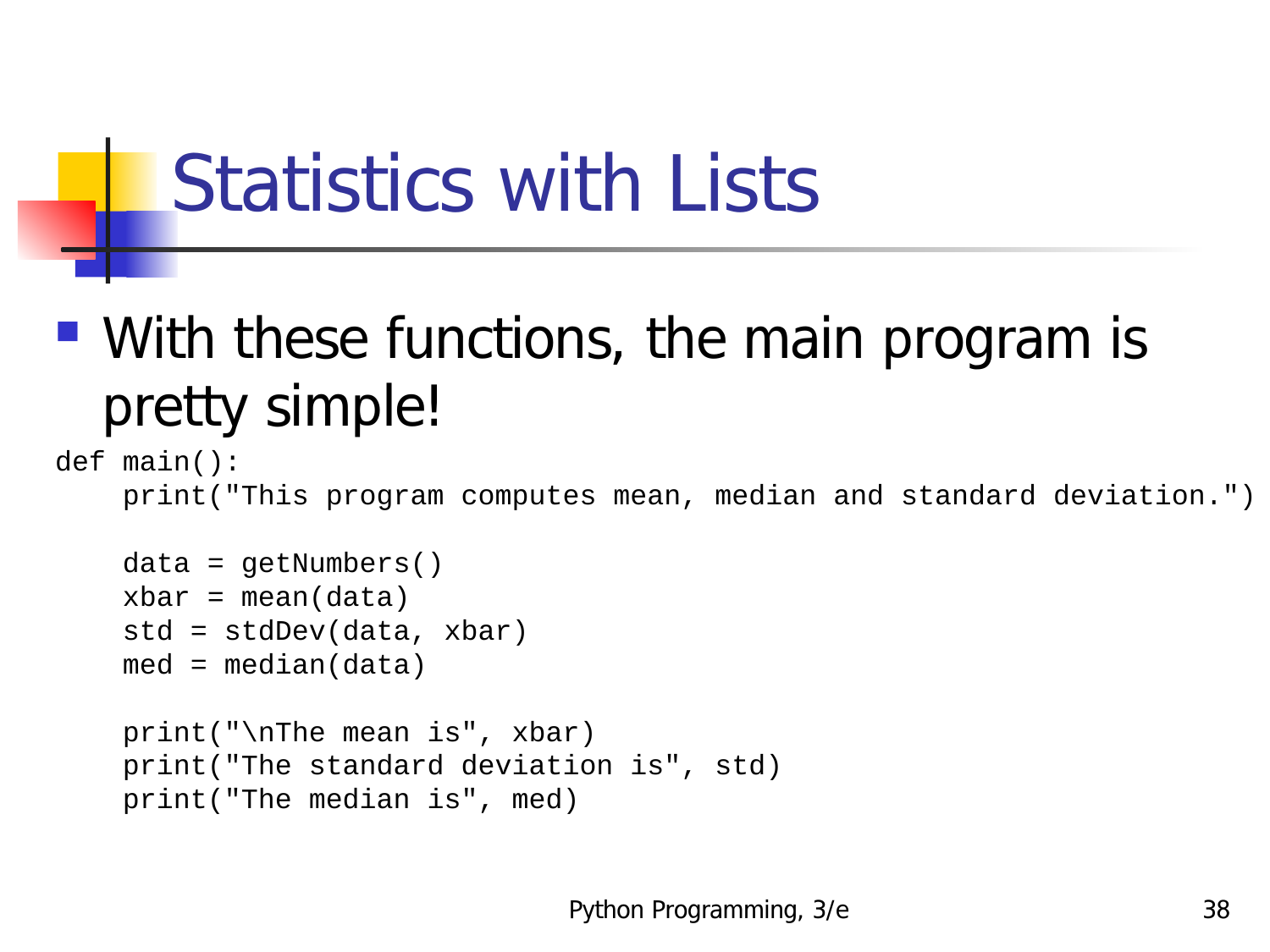

# Statistics with Lists
With these functions, the main program is pretty simple!
def main():
    print("This program computes mean, median and standard deviation.")
    data = getNumbers()
    xbar = mean(data)
    std = stdDev(data, xbar)
    med = median(data)
    print("\nThe mean is", xbar)
    print("The standard deviation is", std)
    print("The median is", med)
Python Programming, 3/e
38